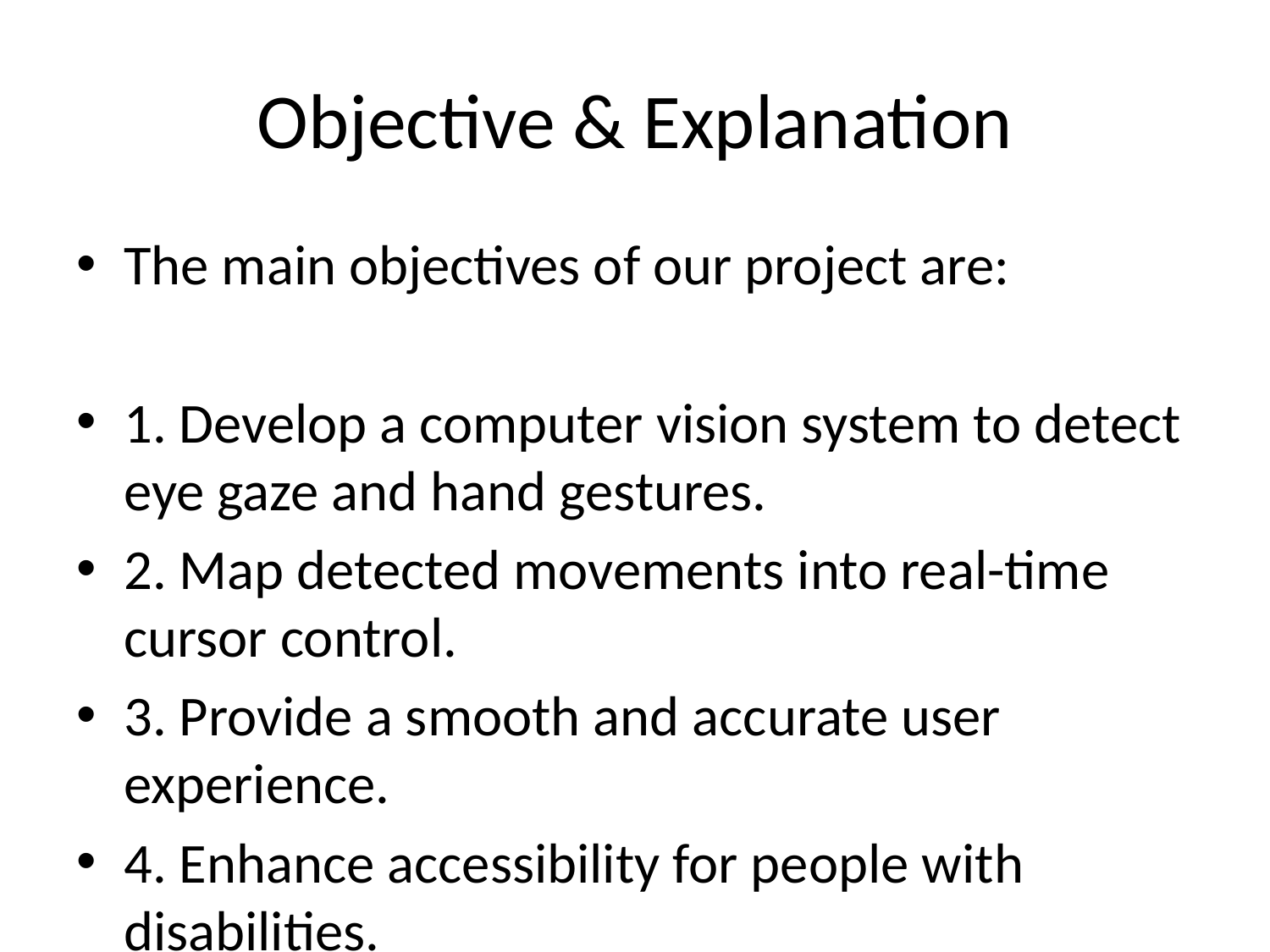

# Objective & Explanation
The main objectives of our project are:

1. Develop a computer vision system to detect eye gaze and hand gestures.
2. Map detected movements into real-time cursor control.
3. Provide a smooth and accurate user experience.
4. Enhance accessibility for people with disabilities.

This solution merges AI with Human-Computer Interaction for better usability.